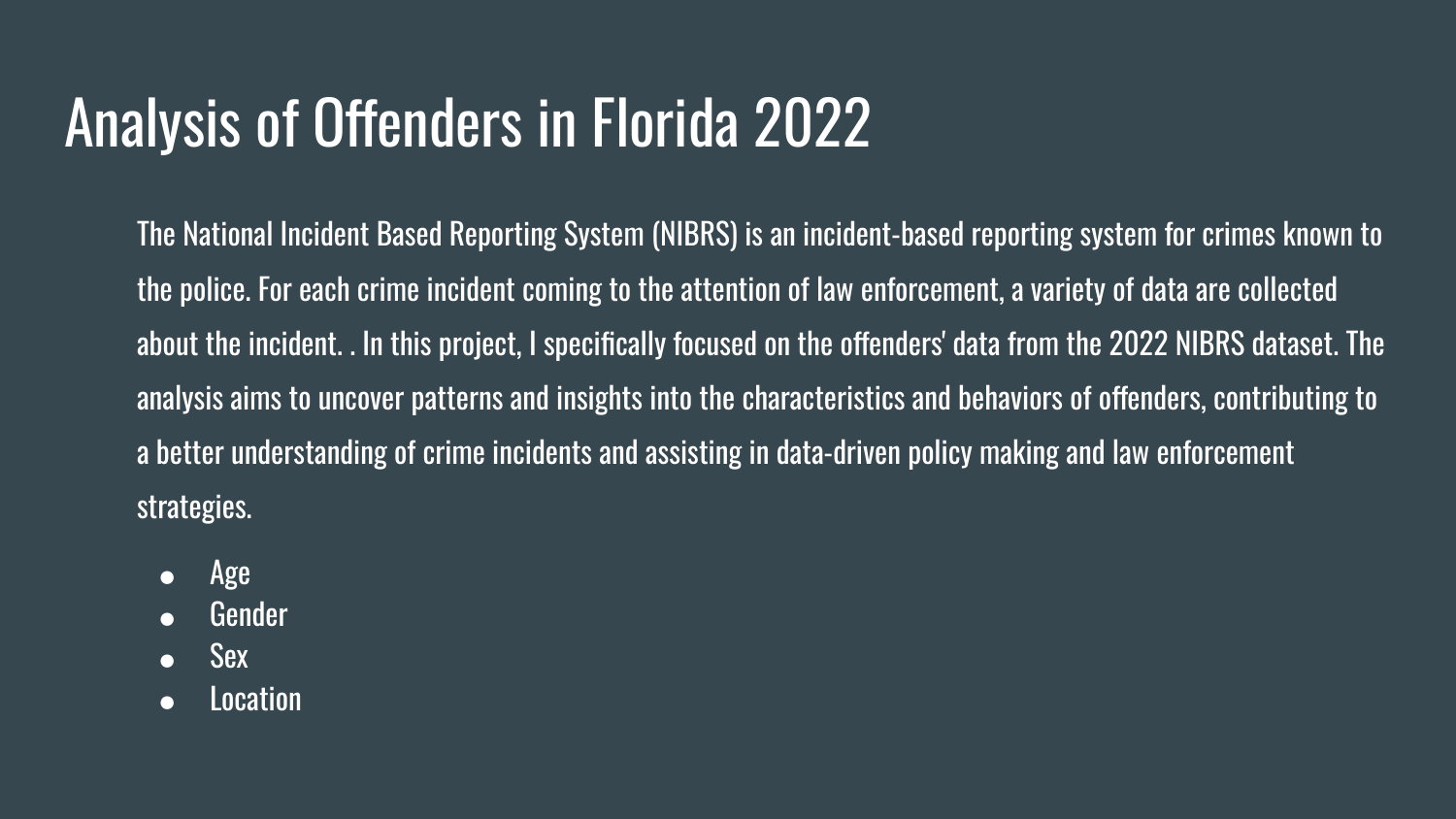

# Analysis of Offenders in Florida 2022
The National Incident Based Reporting System (NIBRS) is an incident-based reporting system for crimes known to the police. For each crime incident coming to the attention of law enforcement, a variety of data are collected about the incident. . In this project, I specifically focused on the offenders' data from the 2022 NIBRS dataset. The analysis aims to uncover patterns and insights into the characteristics and behaviors of offenders, contributing to a better understanding of crime incidents and assisting in data-driven policy making and law enforcement strategies.
Age
Gender
Sex
Location